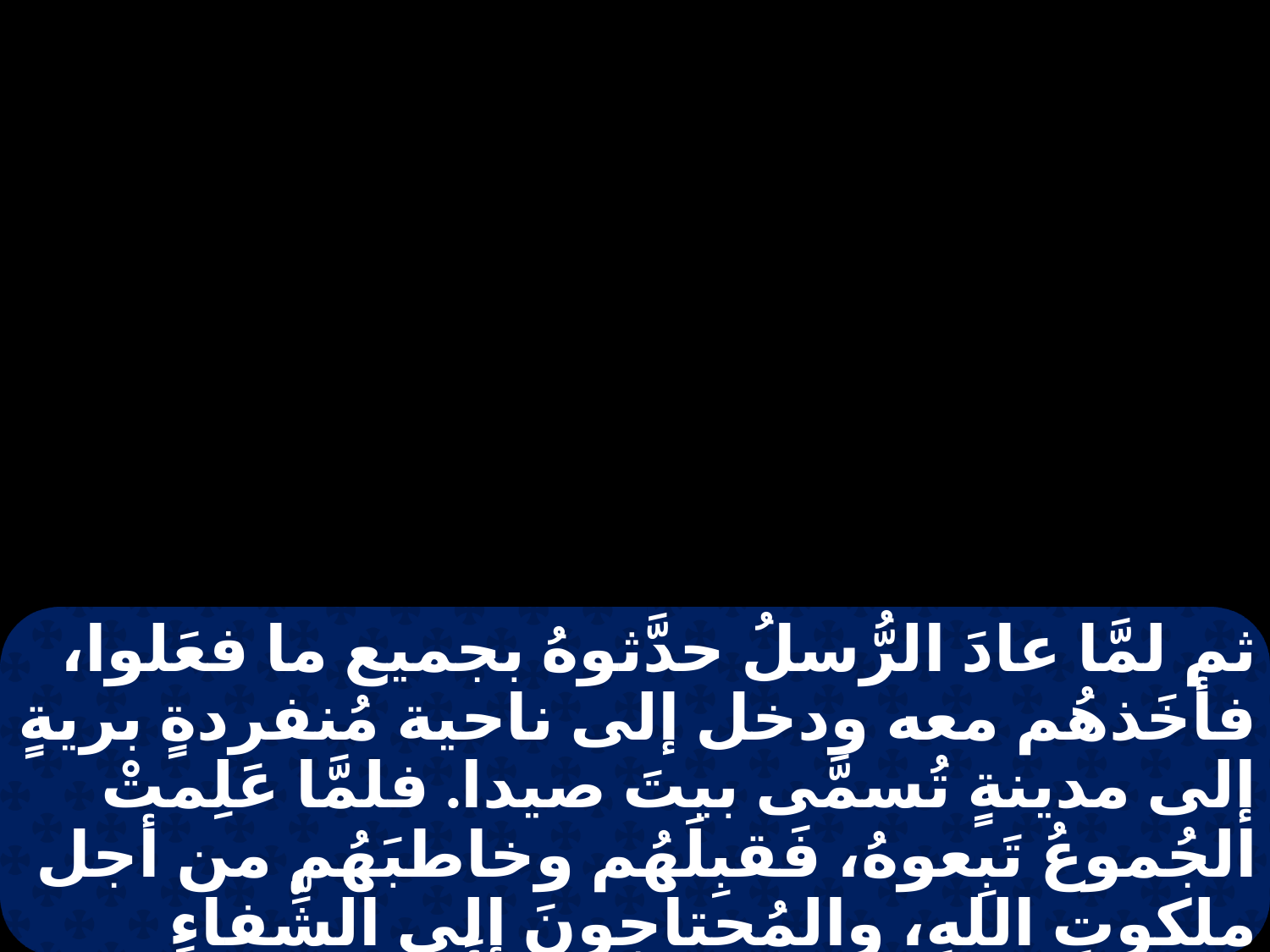

ثم لمَّا عادَ الرُّسلُ حدَّثوهُ بجميع ما فعَلوا، فأخَذهُم معه ودخل إلى ناحية مُنفردةٍ بريةٍ إلى مدينةٍ تُسمَّى بيتَ صيدا. فلمَّا عَلِمتْ الجُموعُ تَبِعوهُ، فَقبِلَهُم وخاطبَهُم من أجل ملكوتِ اللهِ، والمُحتاجونَ إلى الشِّفاءِ شفَاهُم. وكان النَّهارُ قد بدأَ يَميلُ.